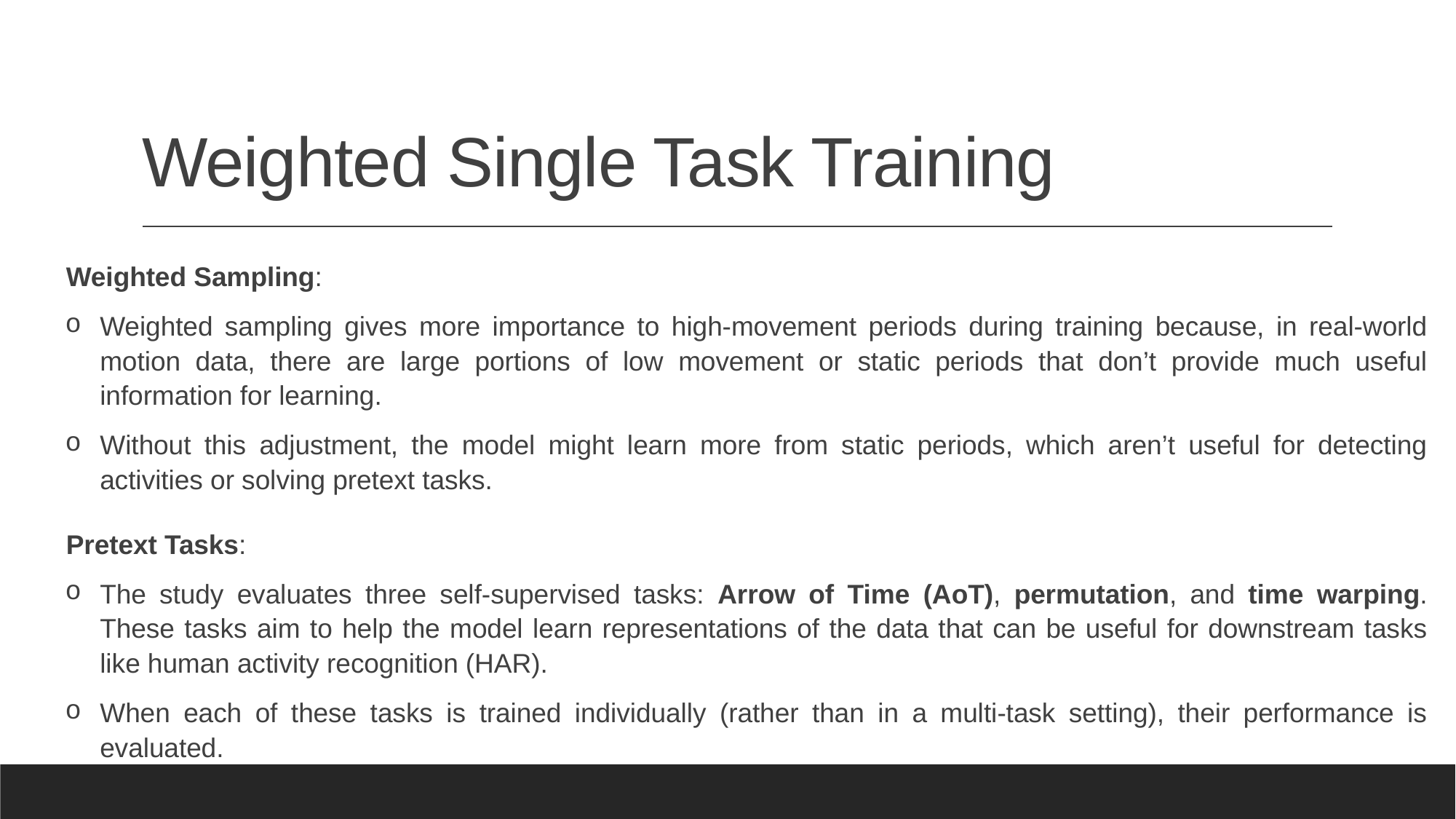

# Weighted Single Task Training
Weighted Sampling:
Weighted sampling gives more importance to high-movement periods during training because, in real-world motion data, there are large portions of low movement or static periods that don’t provide much useful information for learning.
Without this adjustment, the model might learn more from static periods, which aren’t useful for detecting activities or solving pretext tasks.
Pretext Tasks:
The study evaluates three self-supervised tasks: Arrow of Time (AoT), permutation, and time warping. These tasks aim to help the model learn representations of the data that can be useful for downstream tasks like human activity recognition (HAR).
When each of these tasks is trained individually (rather than in a multi-task setting), their performance is evaluated.